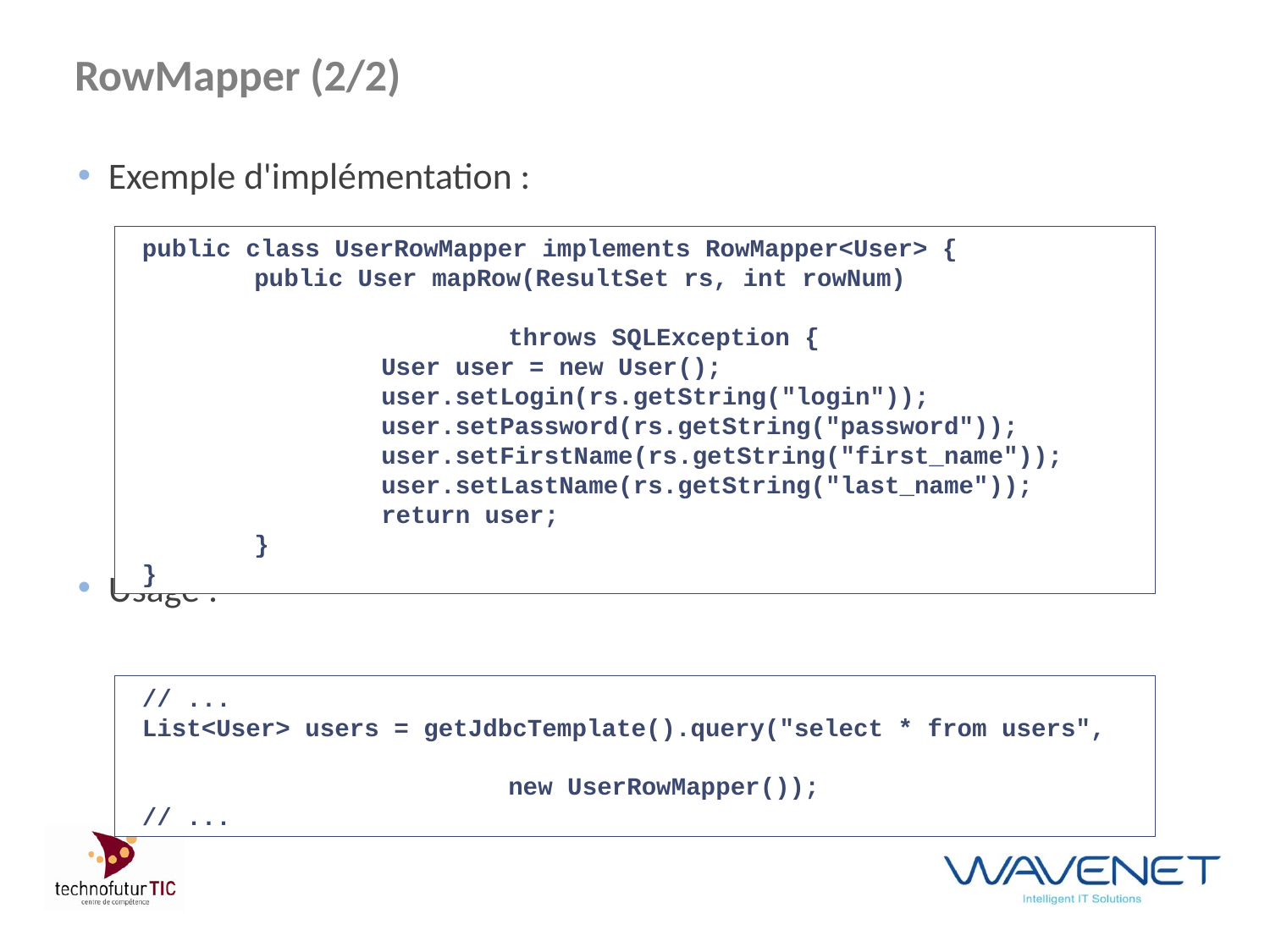

# RowMapper (2/2)
Exemple d'implémentation :

Usage :
 public class UserRowMapper implements RowMapper<User> {
 	public User mapRow(ResultSet rs, int rowNum)
										throws SQLException {
		User user = new User();
		user.setLogin(rs.getString("login"));
		user.setPassword(rs.getString("password"));
		user.setFirstName(rs.getString("first_name"));
		user.setLastName(rs.getString("last_name"));
		return user;
	}
 }
 // ...
 List<User> users = getJdbcTemplate().query("select * from users",
										new UserRowMapper());
 // ...